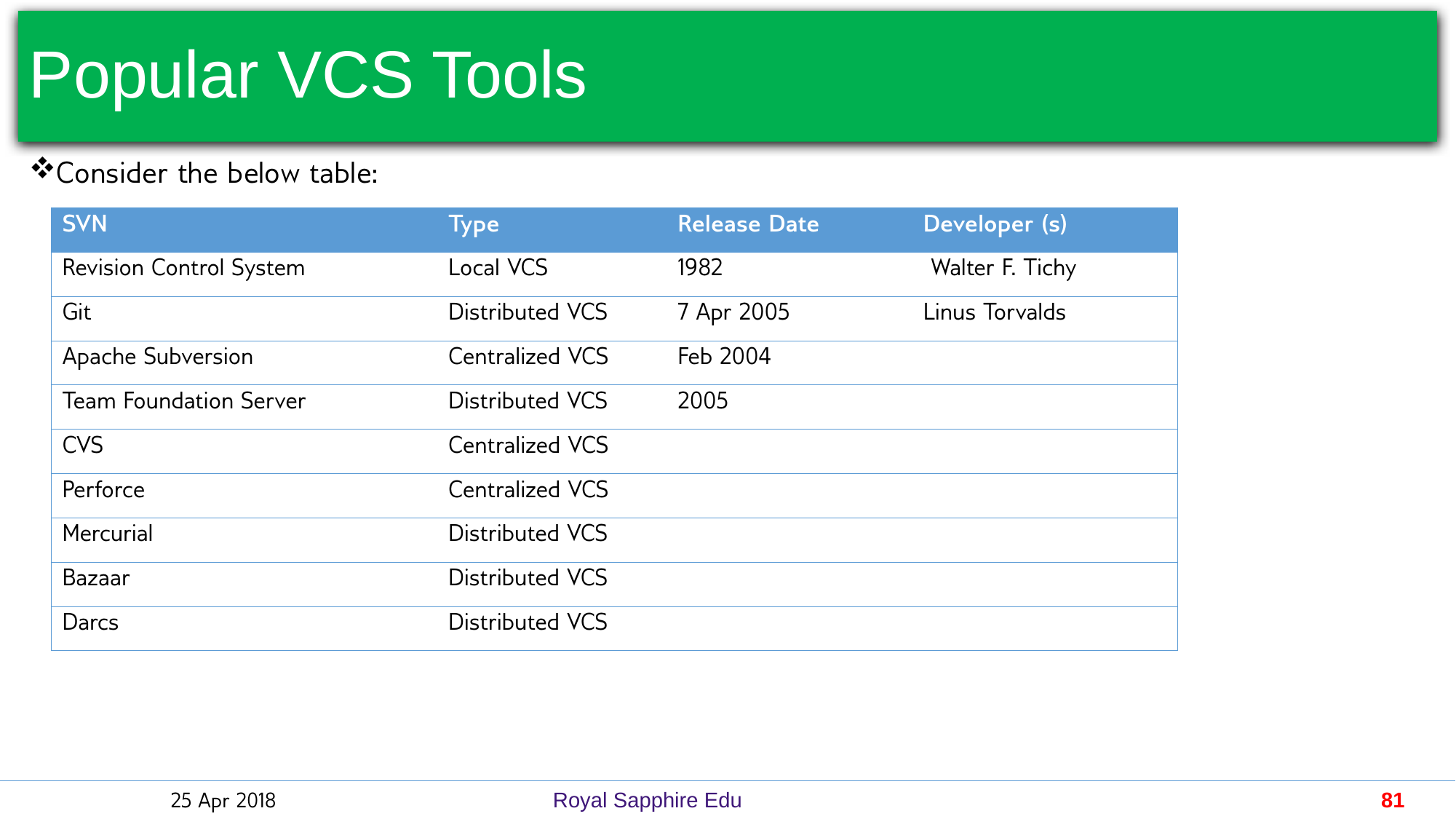

# Popular VCS Tools
Consider the below table:
| SVN | Type | Release Date | Developer (s) |
| --- | --- | --- | --- |
| Revision Control System | Local VCS | 1982 | Walter F. Tichy |
| Git | Distributed VCS | 7 Apr 2005 | Linus Torvalds |
| Apache Subversion | Centralized VCS | Feb 2004 |  |
| Team Foundation Server | Distributed VCS | 2005 |  |
| CVS | Centralized VCS |  |  |
| Perforce | Centralized VCS |  |  |
| Mercurial | Distributed VCS |  |  |
| Bazaar | Distributed VCS |  |  |
| Darcs | Distributed VCS |  |  |
25 Apr 2018
Royal Sapphire Edu
81